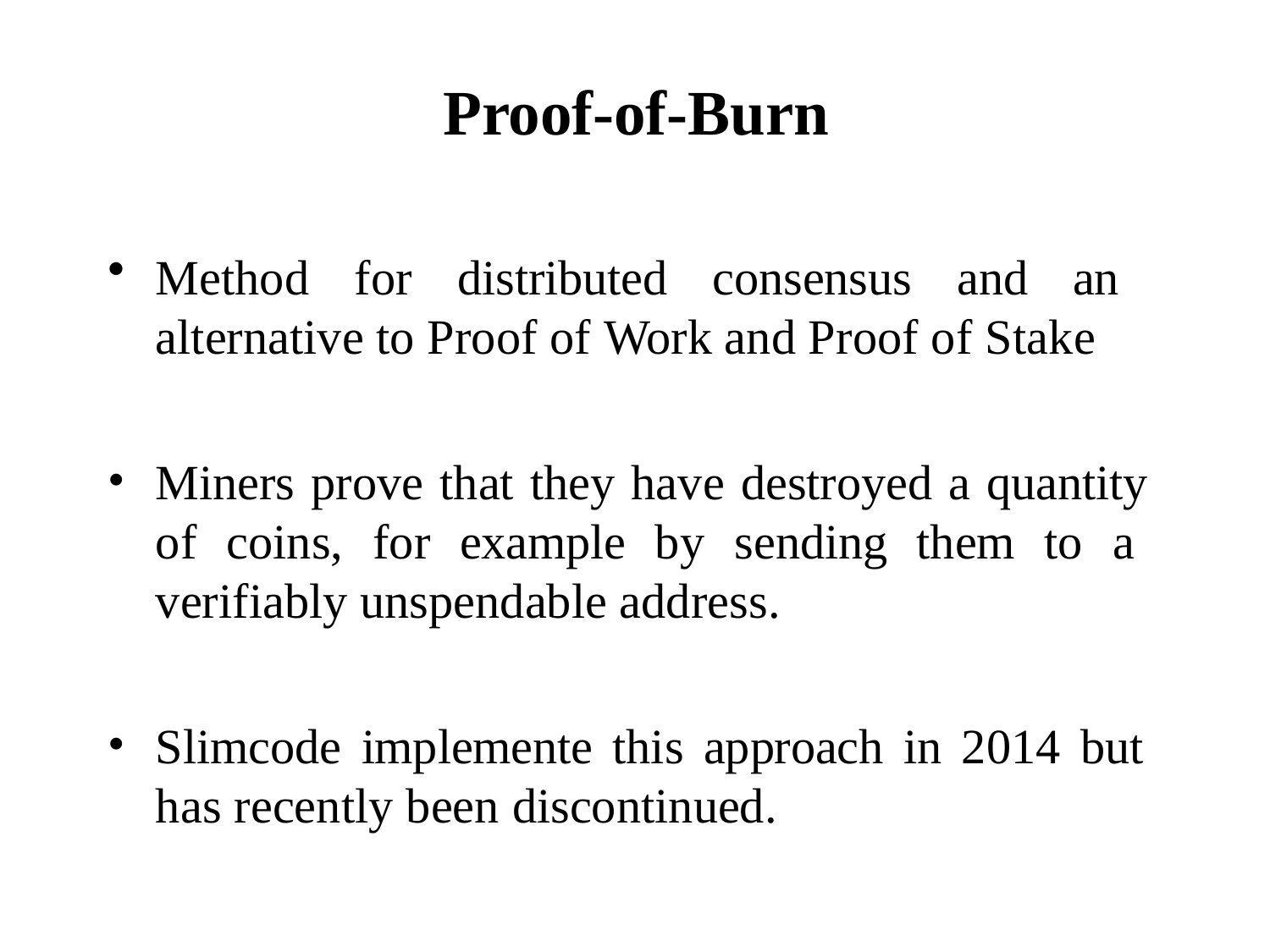

# Proof-of-Burn
Method for distributed consensus and an  alternative to Proof of Work and Proof of Stake

Miners prove that they have destroyed a quantity  of coins, for example by sending them to a  verifiably unspendable address.

Slimcode implemente this approach in 2014 but  has recently been discontinued.